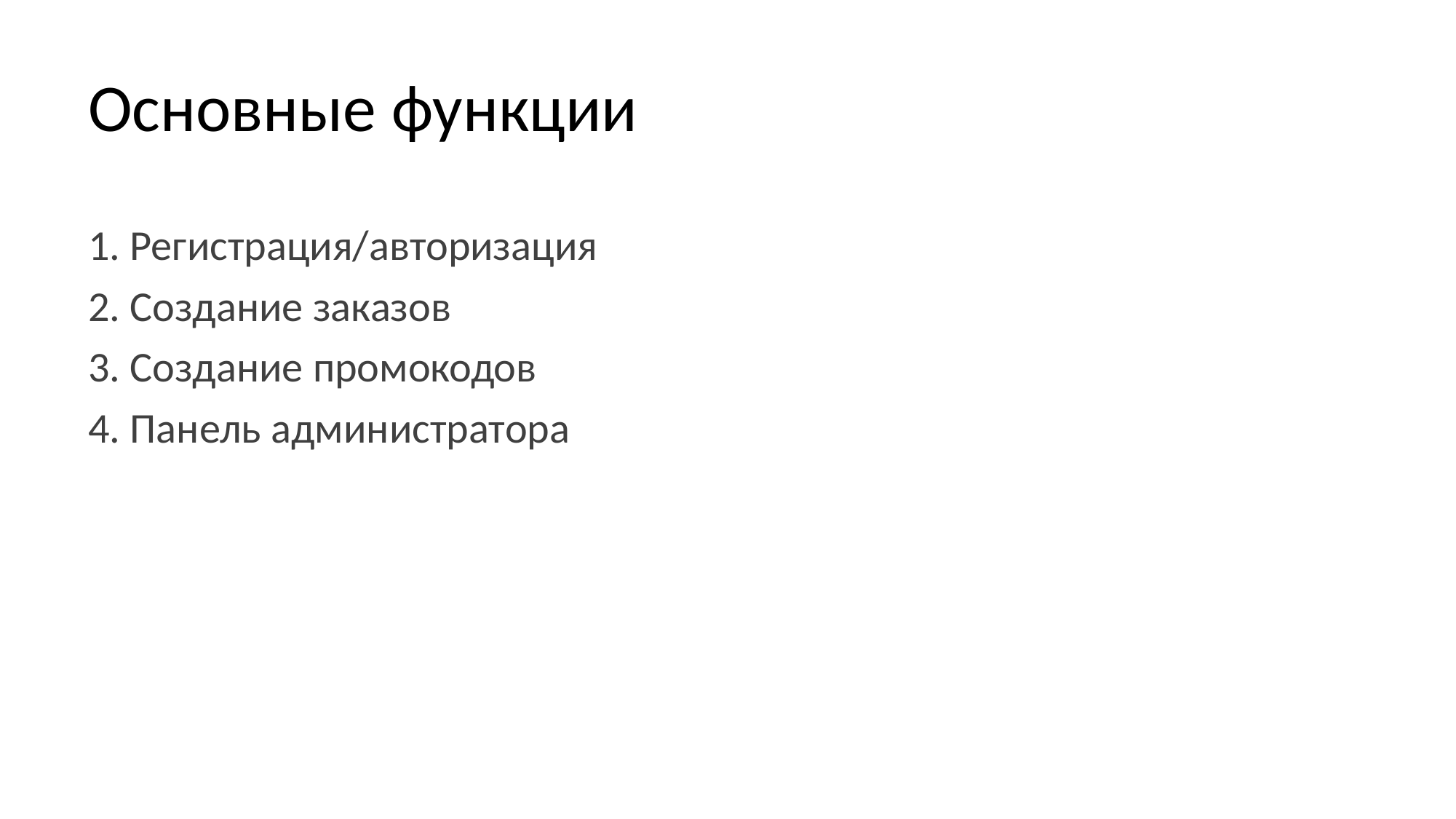

# Основные функции
1. Регистрация/авторизация
2. Создание заказов
3. Создание промокодов
4. Панель администратора